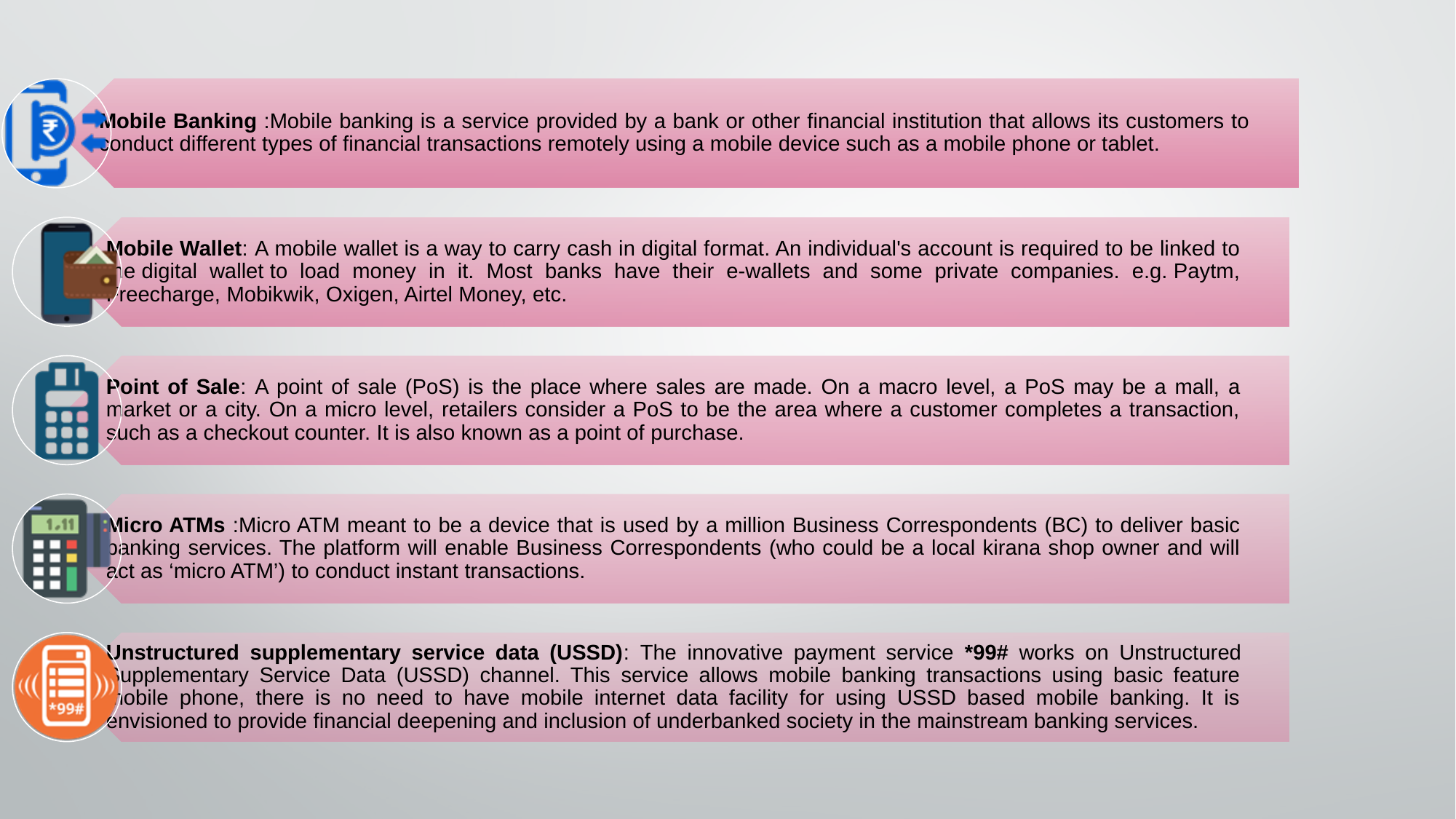

Mobile Banking :Mobile banking is a service provided by a bank or other financial institution that allows its customers to conduct different types of financial transactions remotely using a mobile device such as a mobile phone or tablet.
Mobile Wallet: A mobile wallet is a way to carry cash in digital format. An individual's account is required to be linked to the digital wallet to load money in it. Most banks have their e-wallets and some private companies. e.g. Paytm, Freecharge, Mobikwik, Oxigen, Airtel Money, etc.
Point of Sale: A point of sale (PoS) is the place where sales are made. On a macro level, a PoS may be a mall, a market or a city. On a micro level, retailers consider a PoS to be the area where a customer completes a transaction, such as a checkout counter. It is also known as a point of purchase.
Micro ATMs :Micro ATM meant to be a device that is used by a million Business Correspondents (BC) to deliver basic banking services. The platform will enable Business Correspondents (who could be a local kirana shop owner and will act as ‘micro ATM’) to conduct instant transactions.
Unstructured supplementary service data (USSD): The innovative payment service *99# works on Unstructured Supplementary Service Data (USSD) channel. This service allows mobile banking transactions using basic feature mobile phone, there is no need to have mobile internet data facility for using USSD based mobile banking. It is envisioned to provide financial deepening and inclusion of underbanked society in the mainstream banking services.